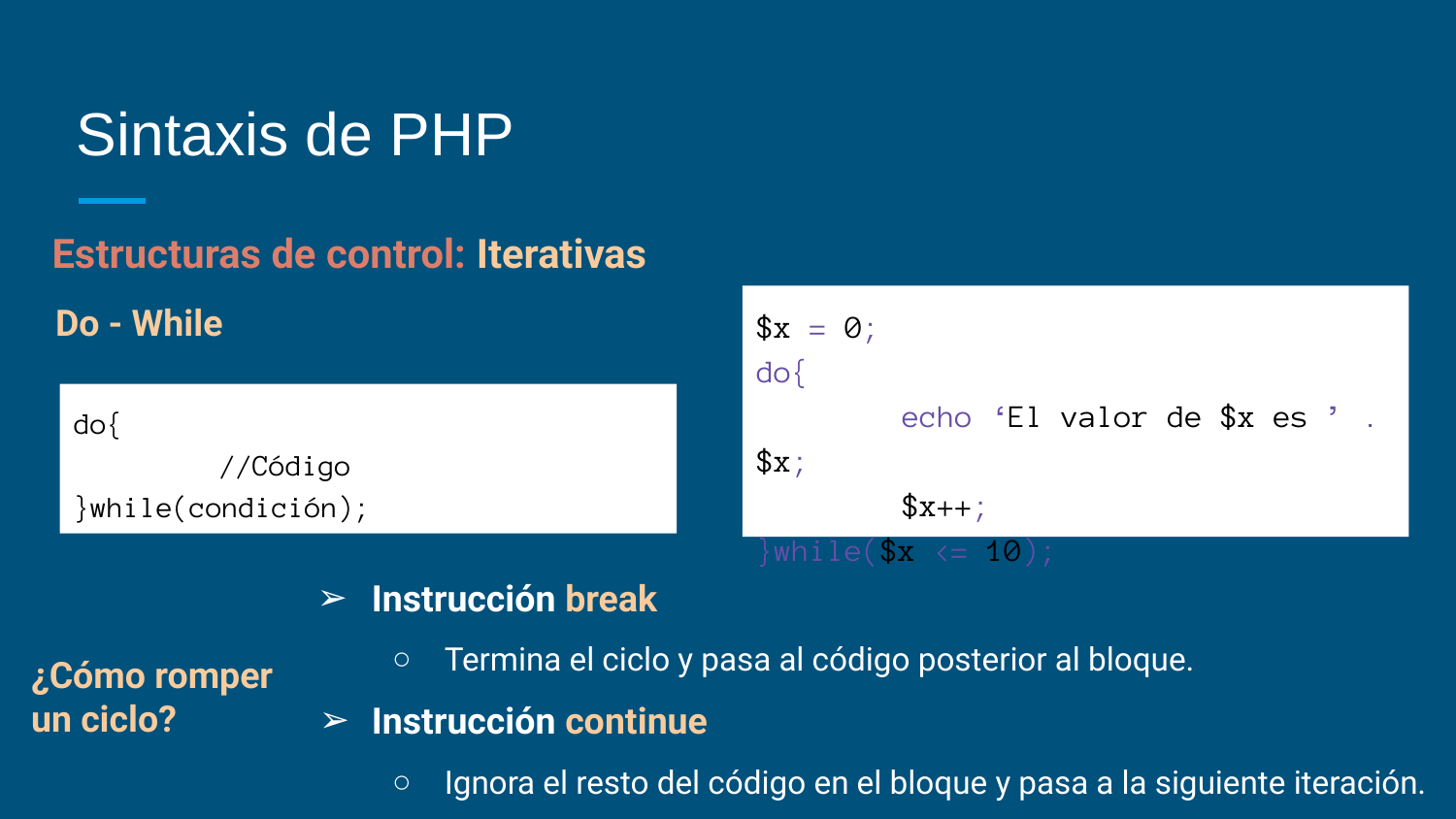

# Sintaxis de PHP
Estructuras de control: Iterativas
Do - While
$x = 0;
do{
	echo ‘El valor de $x es ’ . $x;
	$x++;
}while($x <= 10);
do{
	//Código
}while(condición);
Instrucción break
Termina el ciclo y pasa al código posterior al bloque.
Instrucción continue
Ignora el resto del código en el bloque y pasa a la siguiente iteración.
¿Cómo romper un ciclo?